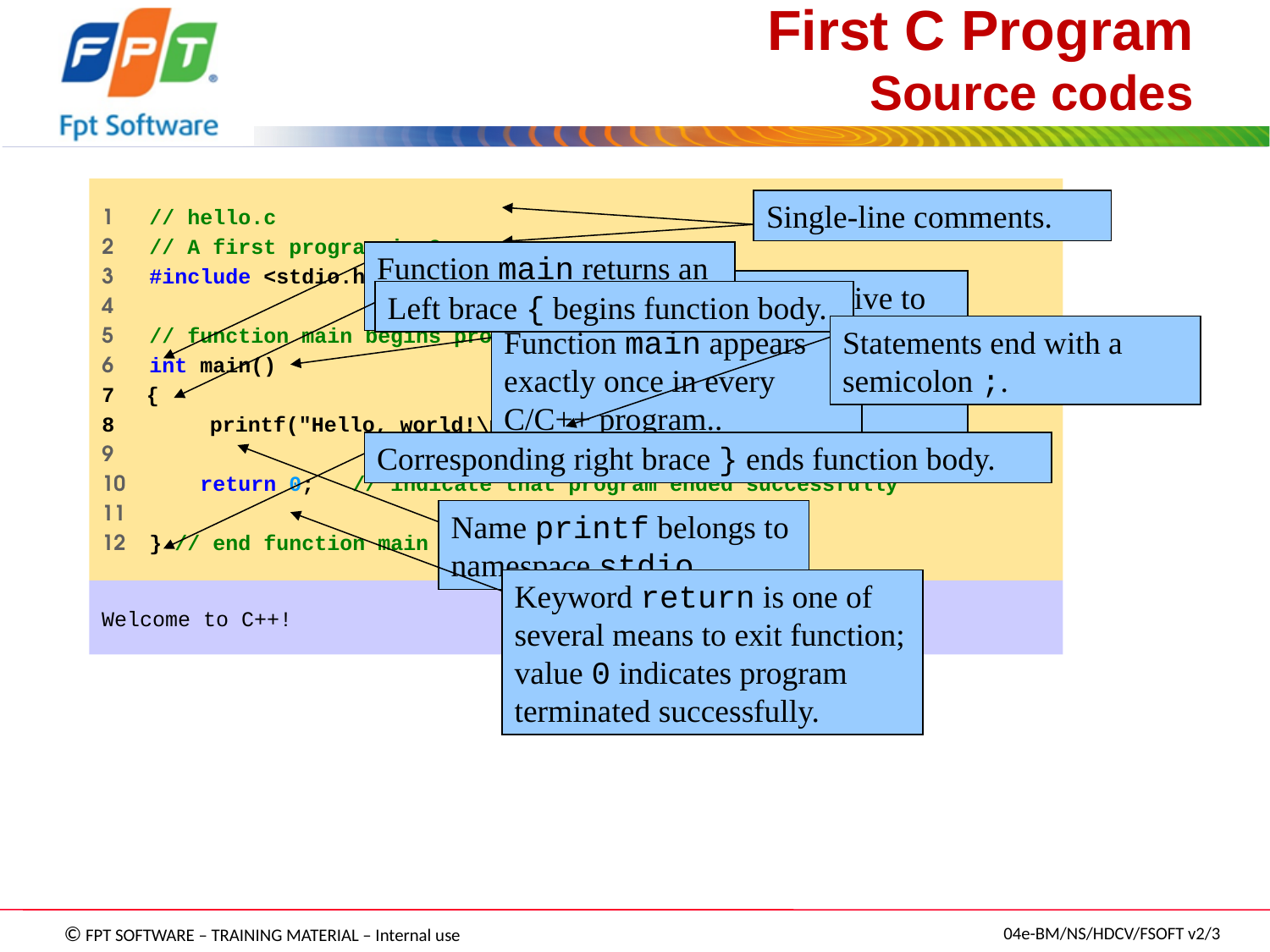

# First C Program Source codes
1      // hello.c
2      // A first program in C
3      #include <stdio.h>
4
5      // function main begins program execution
6      int main()
 {
      printf("Hello, world!\n");

10        return 0;   // indicate that program ended successfully
11
12    } // end function main

Single-line comments.

Function main returns an integer value.

Preprocessor directive to include input/output stream header file <iostream>.

Left brace { begins function body.

Statements end with a semicolon ;.

Function main appears exactly once in every C/C++ program..

Corresponding right brace } ends function body.

Name printf belongs to namespace stdio.

Keyword return is one of several means to exit function; value 0 indicates program terminated successfully.
Welcome to C++!